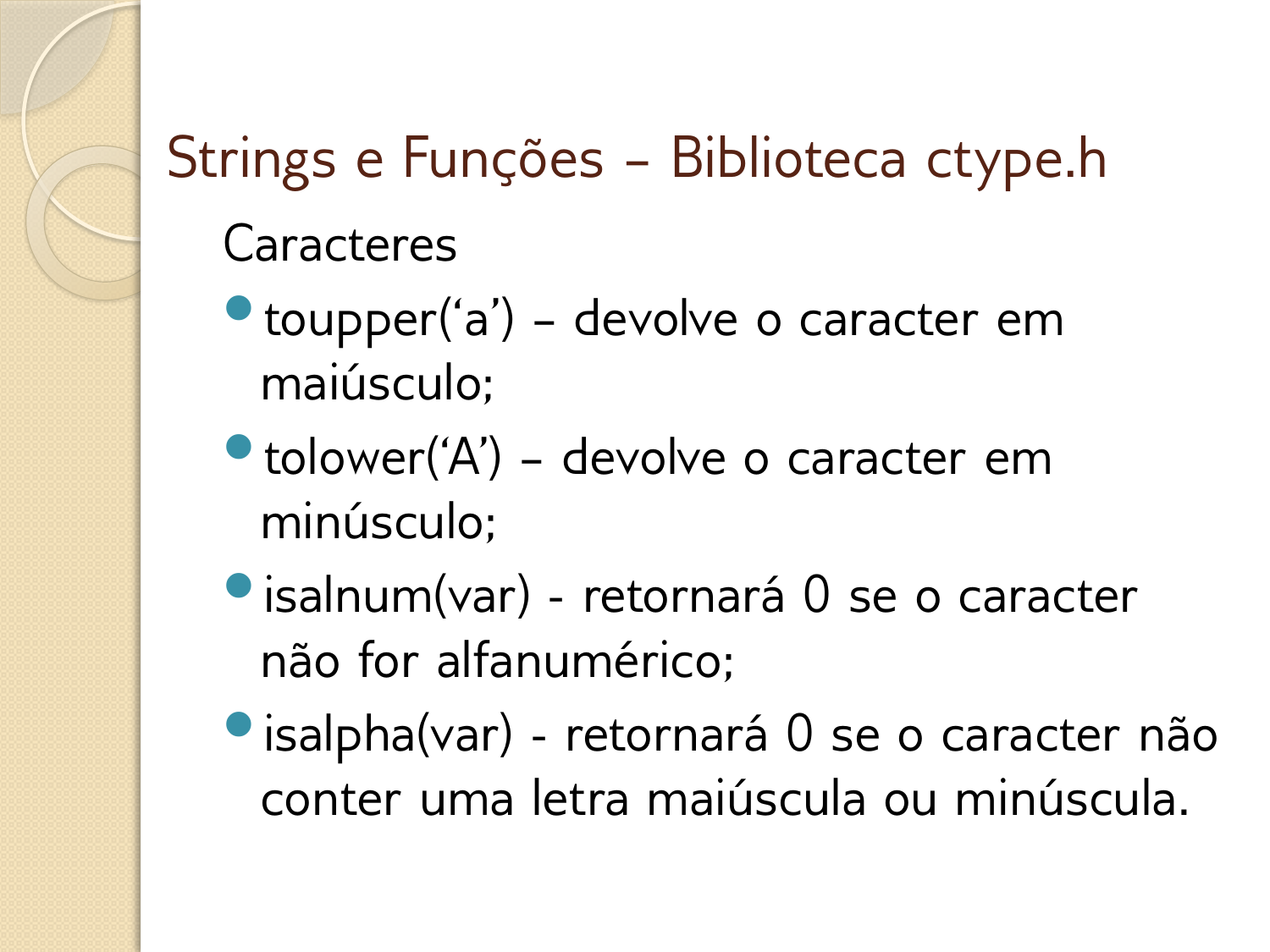

# Strings e Funções – Biblioteca ctype.h
Caracteres
toupper(‘a’) – devolve o caracter em maiúsculo;
tolower(‘A’) – devolve o caracter em minúsculo;
isalnum(var) - retornará 0 se o caracter não for alfanumérico;
isalpha(var) - retornará 0 se o caracter não conter uma letra maiúscula ou minúscula.